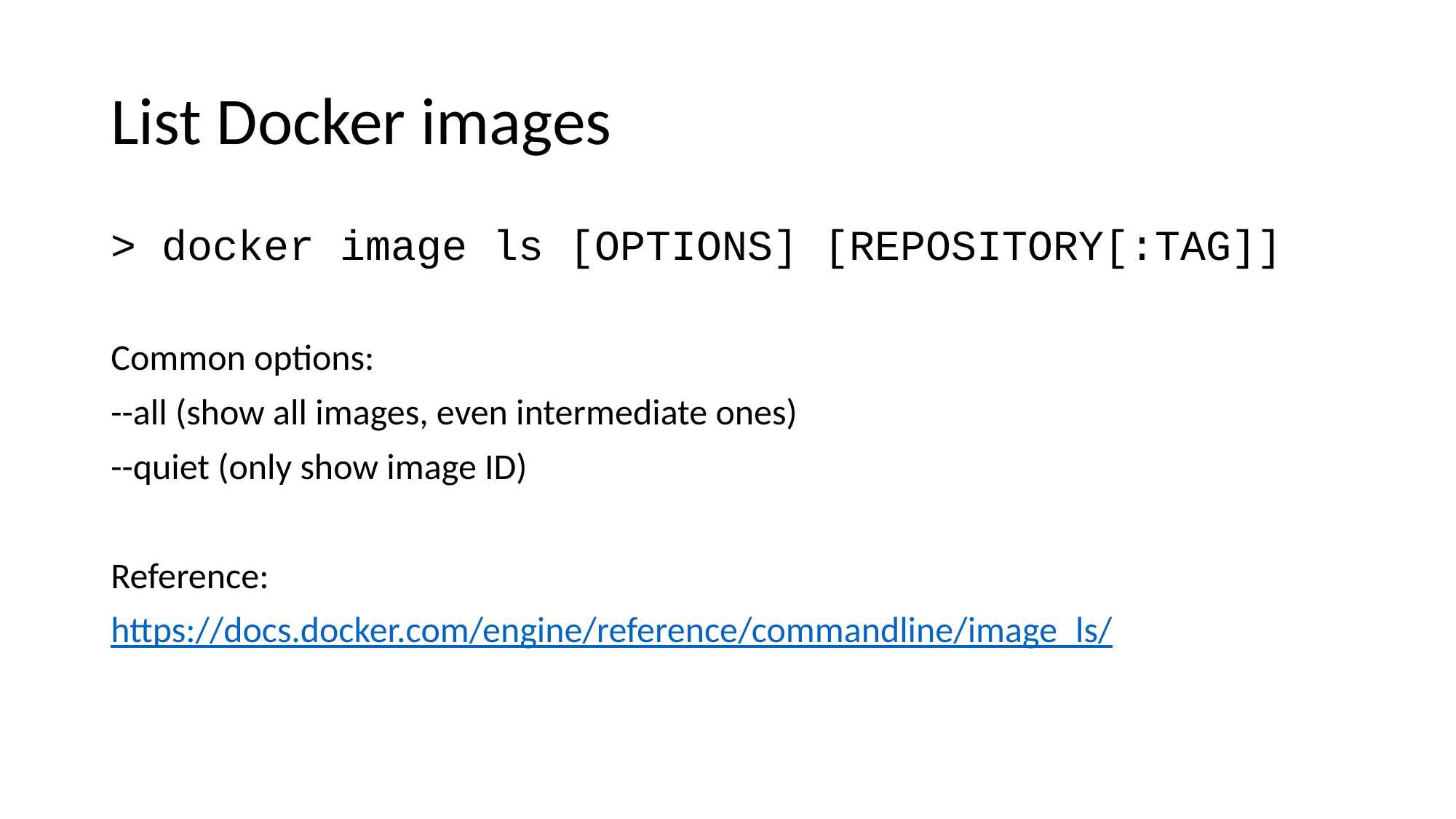

# List Docker images
> docker image ls [OPTIONS] [REPOSITORY[:TAG]]

Common options:
--all (show all images, even intermediate ones)
--quiet (only show image ID)

Reference:
https://docs.docker.com/engine/reference/commandline/image_ls/